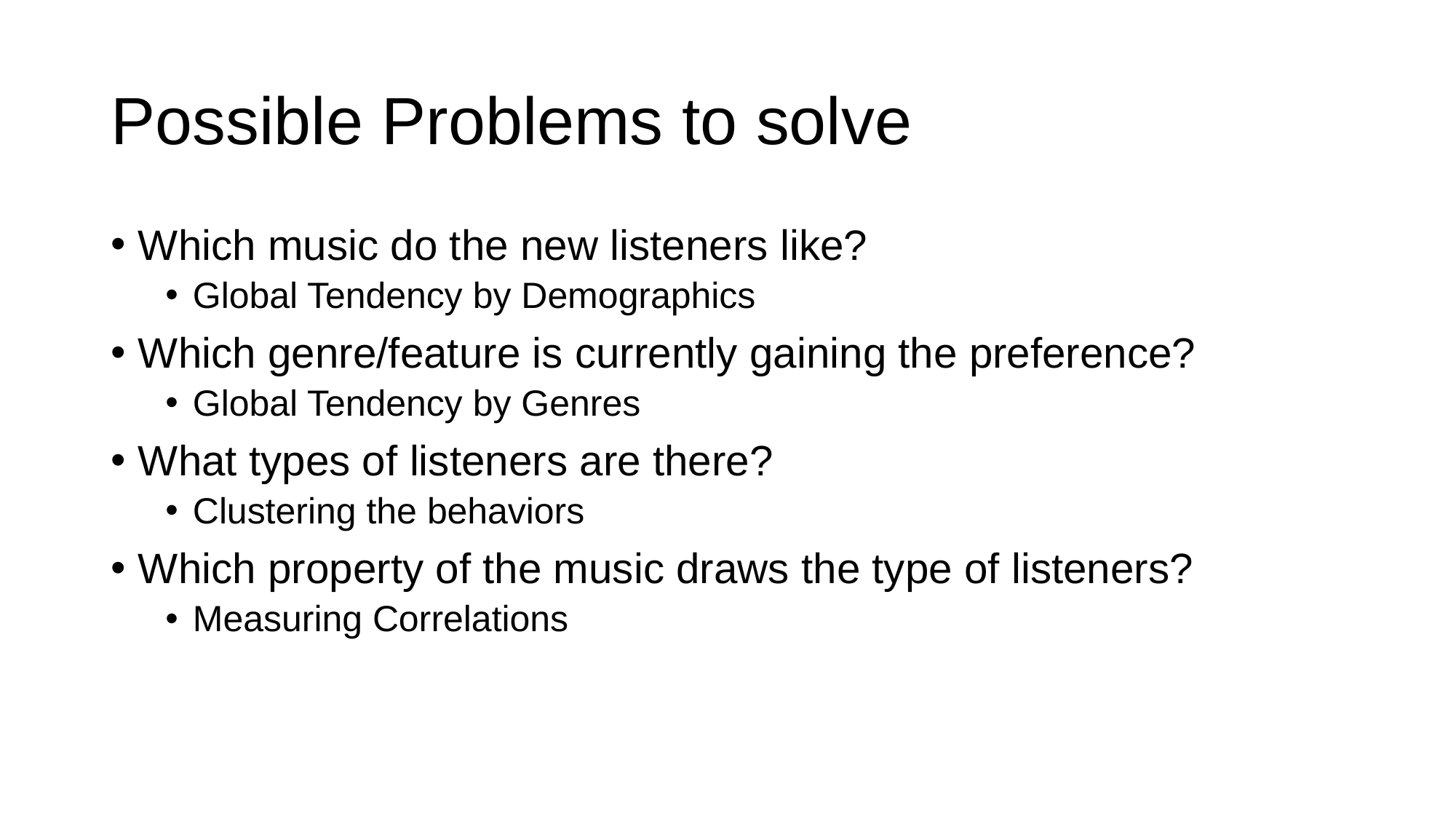

# Possible Problems to solve
Which music do the new listeners like?
Global Tendency by Demographics
Which genre/feature is currently gaining the preference?
Global Tendency by Genres
What types of listeners are there?
Clustering the behaviors
Which property of the music draws the type of listeners?
Measuring Correlations